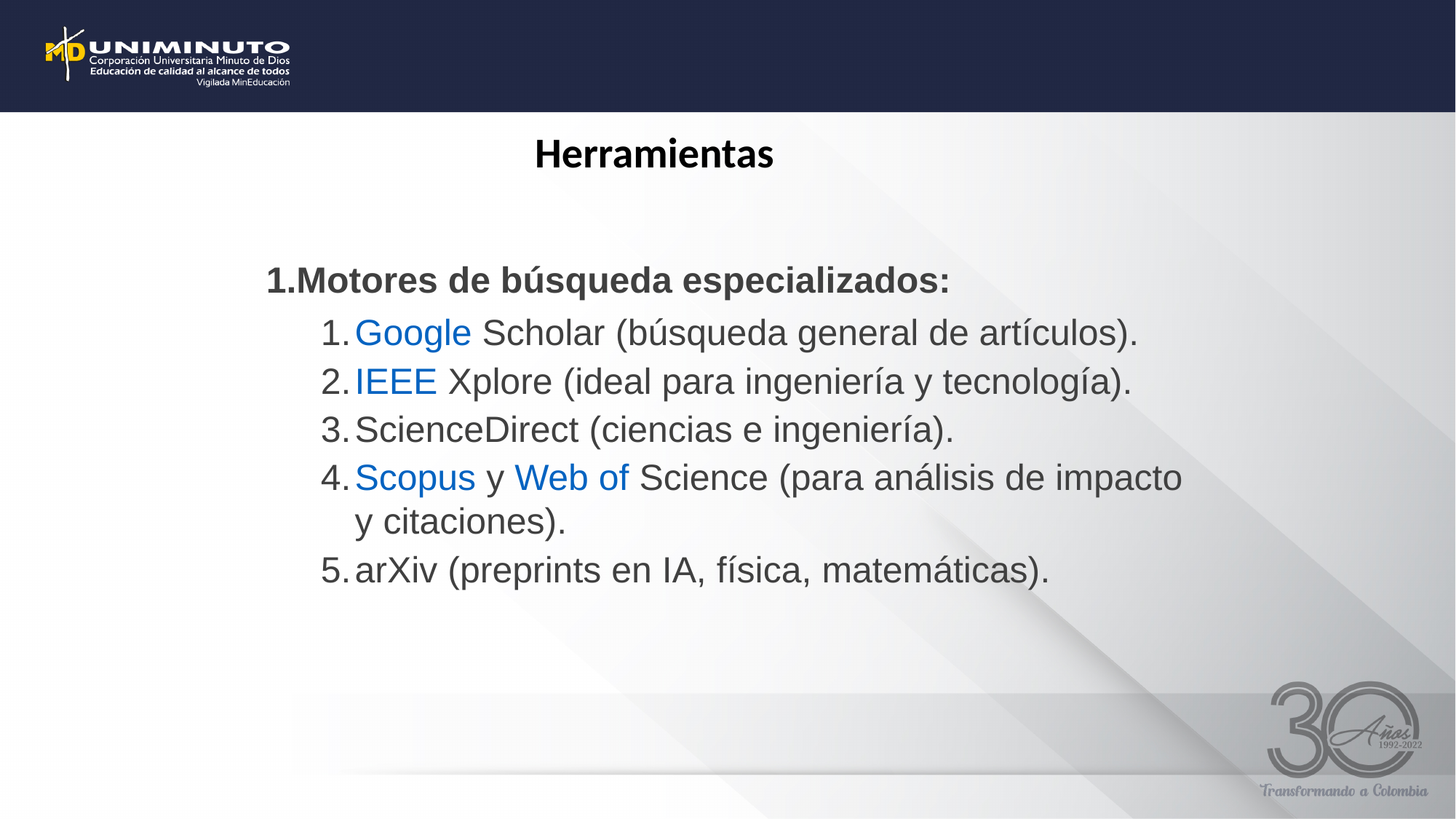

Herramientas
Motores de búsqueda especializados:
Google Scholar (búsqueda general de artículos).
IEEE Xplore (ideal para ingeniería y tecnología).
ScienceDirect (ciencias e ingeniería).
Scopus y Web of Science (para análisis de impacto y citaciones).
arXiv (preprints en IA, física, matemáticas).